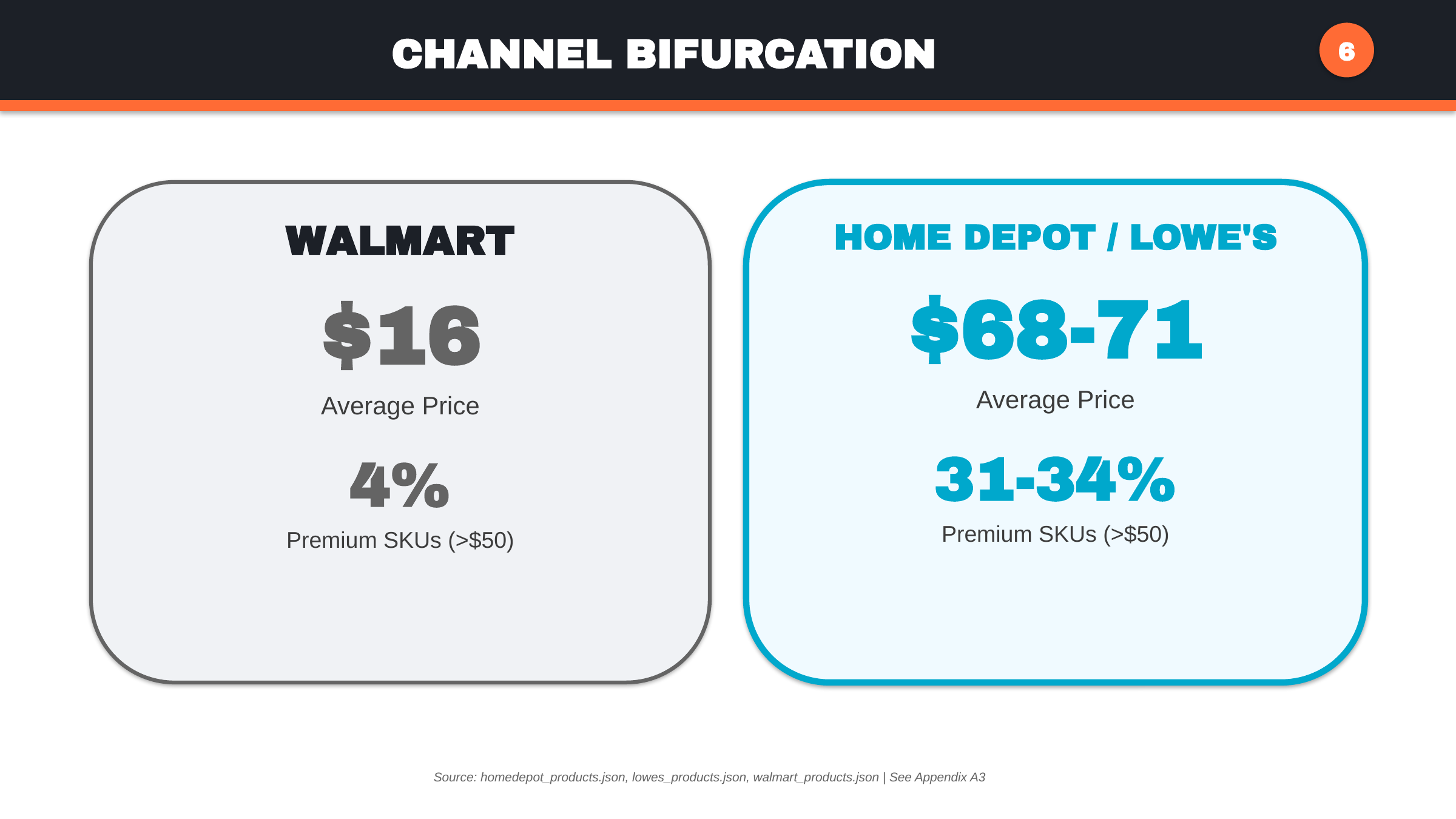

CHANNEL BIFURCATION

6

WALMART
$16
Average Price
4%
Premium SKUs (>$50)
HOME DEPOT / LOWE'S
$68-71
Average Price
31-34%
Premium SKUs (>$50)
Source: homedepot_products.json, lowes_products.json, walmart_products.json | See Appendix A3